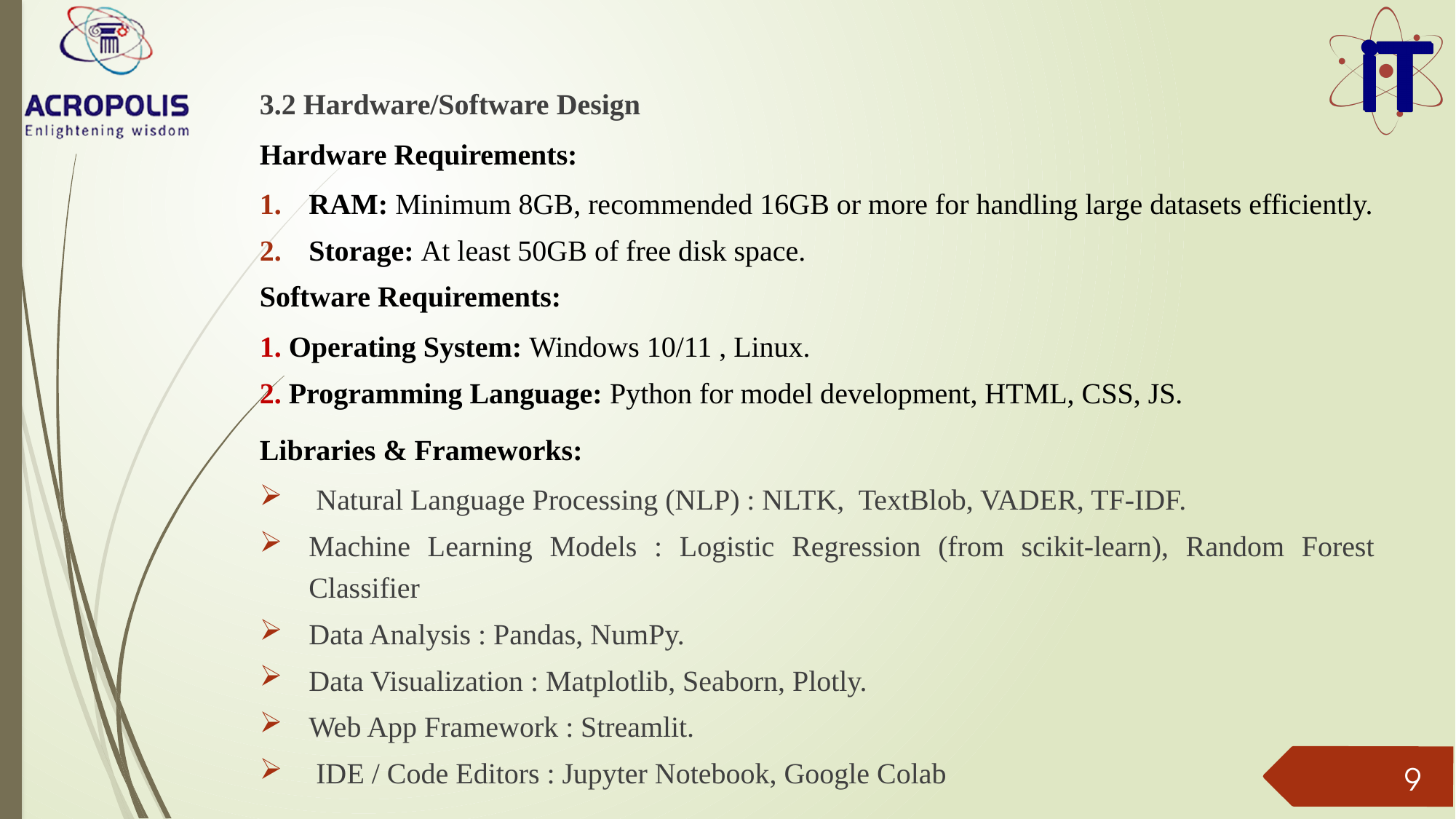

3.2 Hardware/Software Design
Hardware Requirements:
RAM: Minimum 8GB, recommended 16GB or more for handling large datasets efficiently.
Storage: At least 50GB of free disk space.
Software Requirements:
1. Operating System: Windows 10/11 , Linux.
2. Programming Language: Python for model development, HTML, CSS, JS.
Libraries & Frameworks:
 Natural Language Processing (NLP) : NLTK,  TextBlob, VADER, TF-IDF.
Machine Learning Models : Logistic Regression (from scikit-learn), Random Forest Classifier
Data Analysis : Pandas, NumPy.
Data Visualization : Matplotlib, Seaborn, Plotly.
Web App Framework : Streamlit.
 IDE / Code Editors : Jupyter Notebook, Google Colab

9